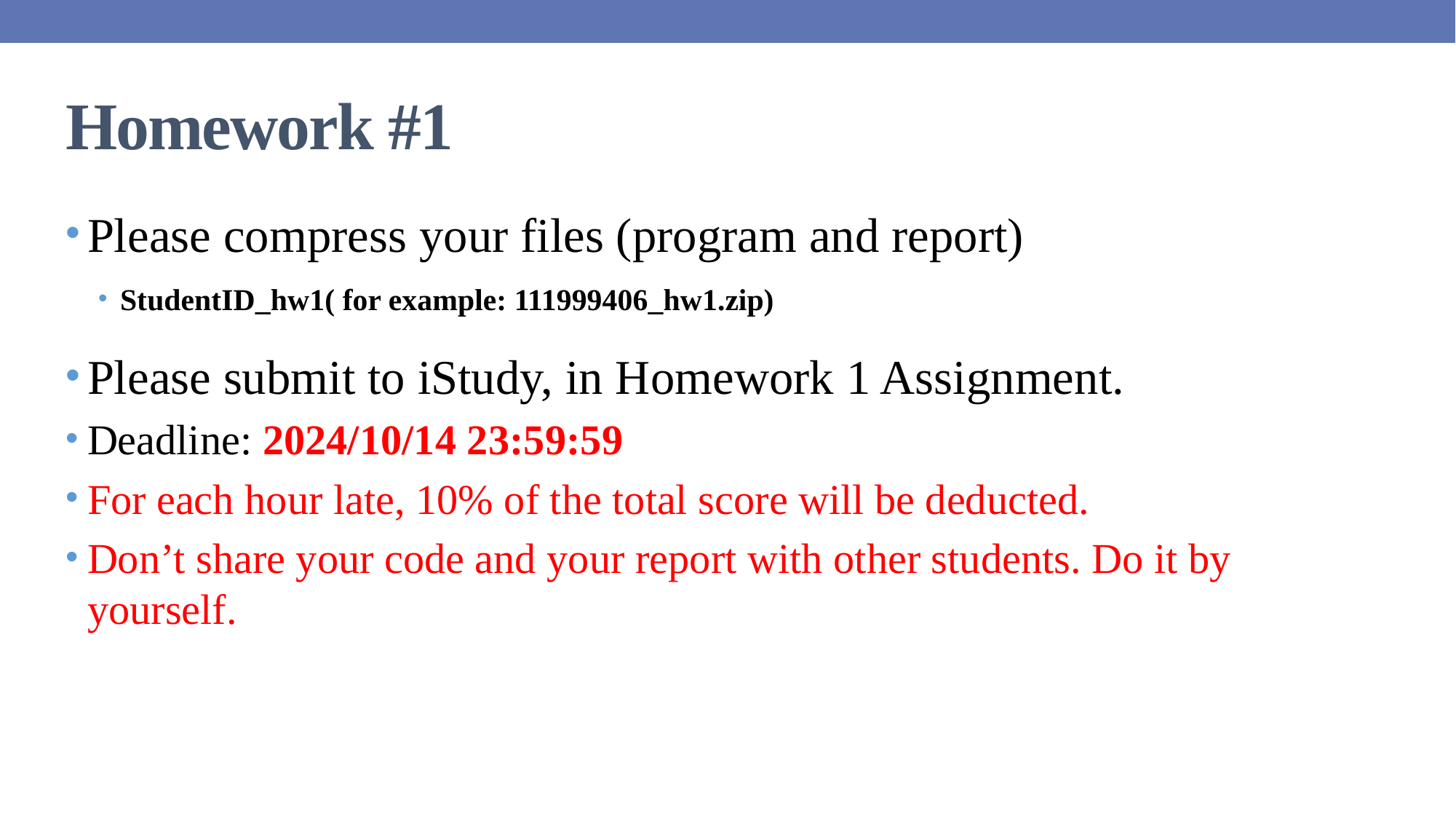

Homework #1
Please compress your files (program and report)
StudentID_hw1( for example: 111999406_hw1.zip)
Please submit to iStudy, in Homework 1 Assignment.
Deadline: 2024/10/14 23:59:59
For each hour late, 10% of the total score will be deducted.
Don’t share your code and your report with other students. Do it by yourself.